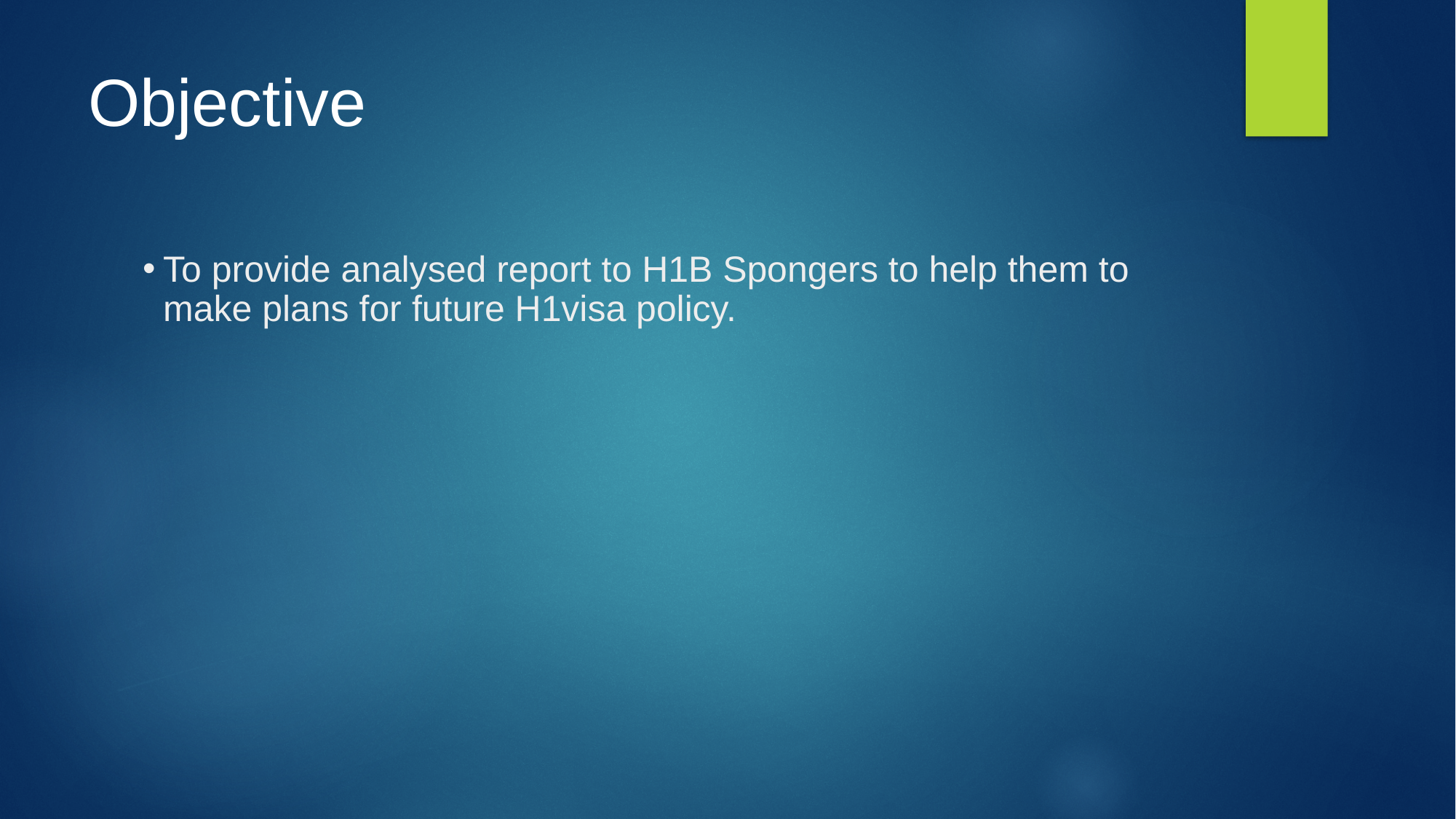

# Objective
To provide analysed report to H1B Spongers to help them to make plans for future H1visa policy.